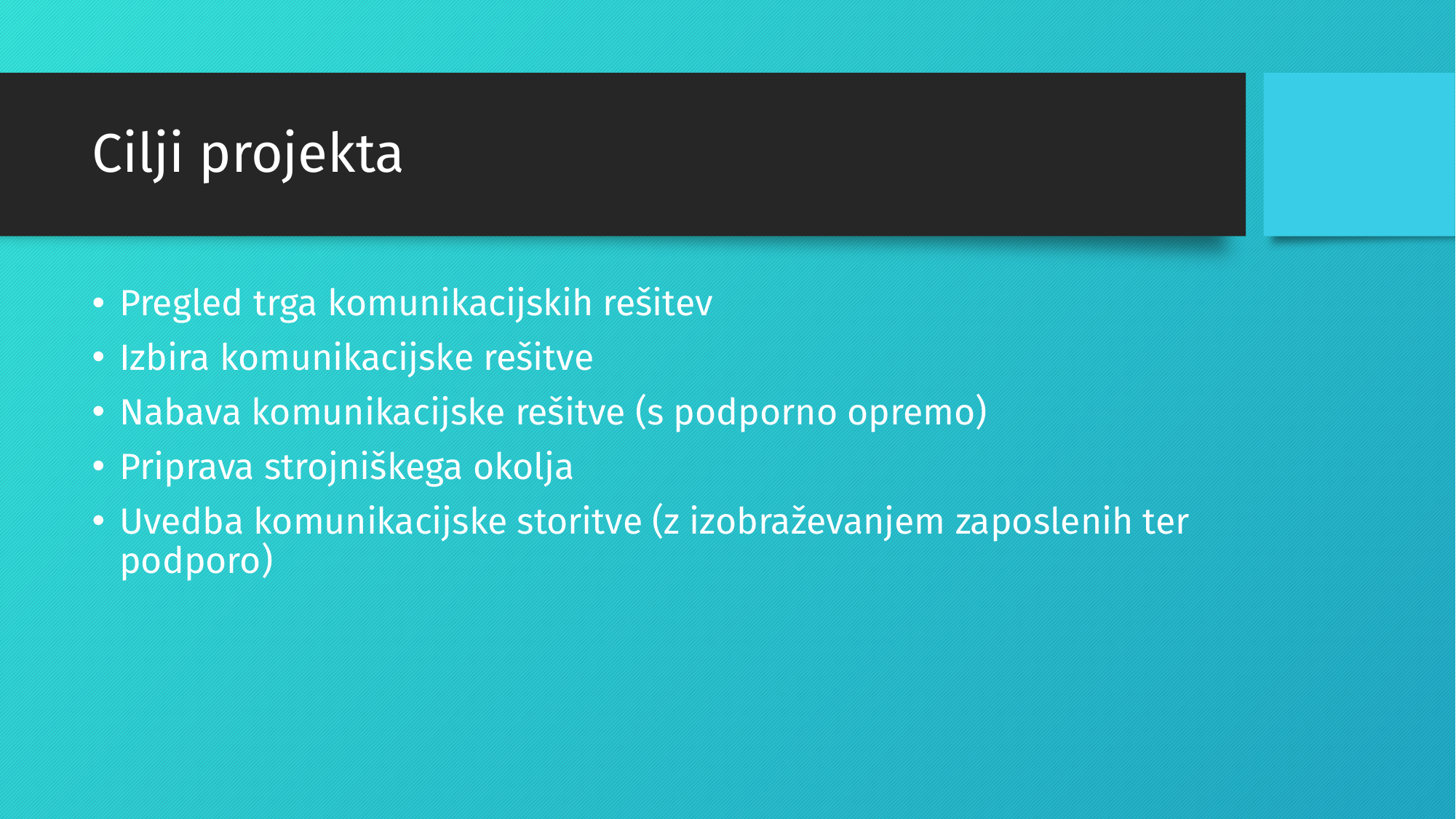

# Cilji projekta
Pregled trga komunikacijskih rešitev
Izbira komunikacijske rešitve
Nabava komunikacijske rešitve (s podporno opremo)
Priprava strojniškega okolja
Uvedba komunikacijske storitve (z izobraževanjem zaposlenih ter podporo)